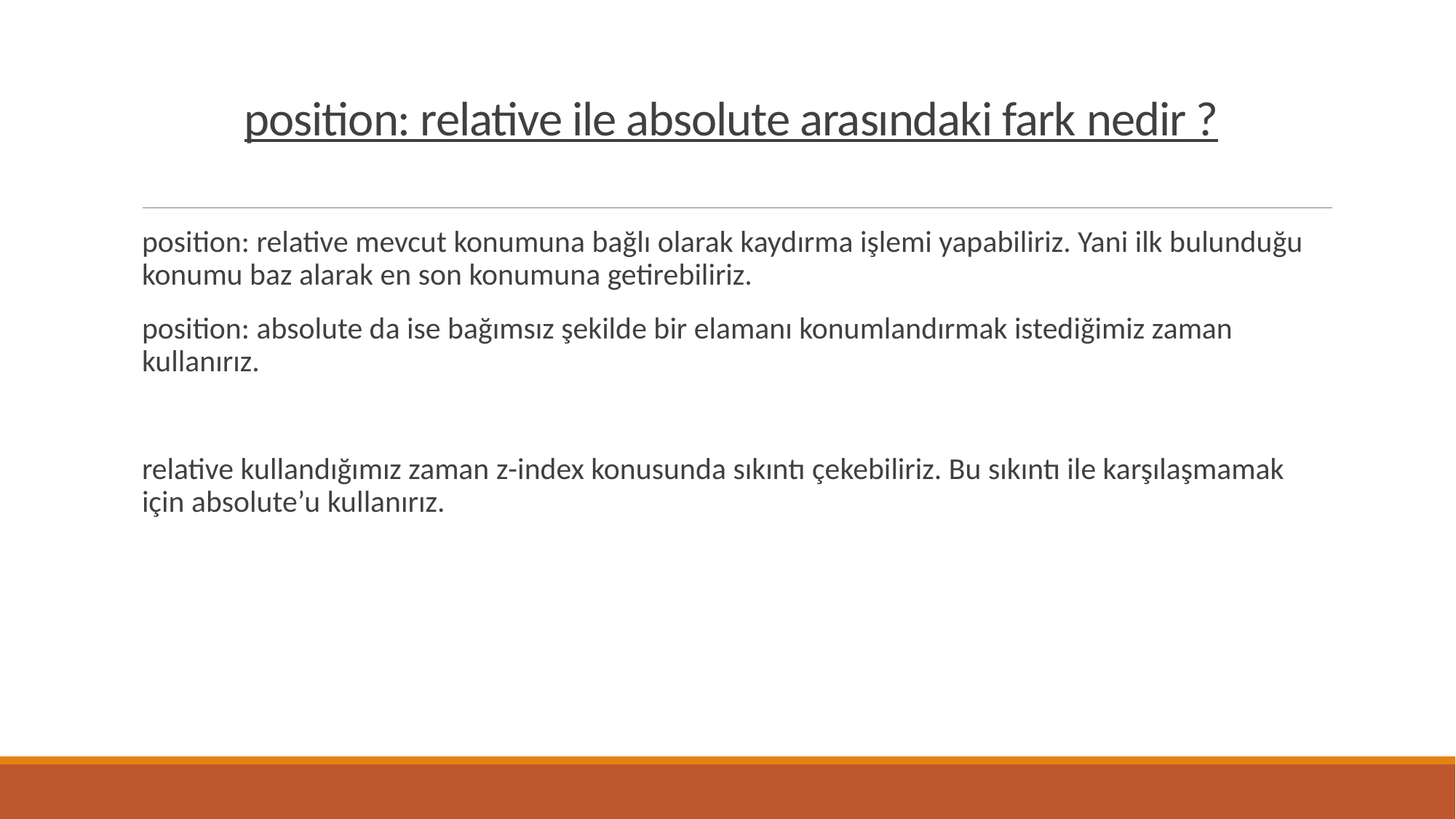

# position: relative ile absolute arasındaki fark nedir ?
position: relative mevcut konumuna bağlı olarak kaydırma işlemi yapabiliriz. Yani ilk bulunduğu konumu baz alarak en son konumuna getirebiliriz.
position: absolute da ise bağımsız şekilde bir elamanı konumlandırmak istediğimiz zaman kullanırız.

relative kullandığımız zaman z-index konusunda sıkıntı çekebiliriz. Bu sıkıntı ile karşılaşmamak için absolute’u kullanırız.